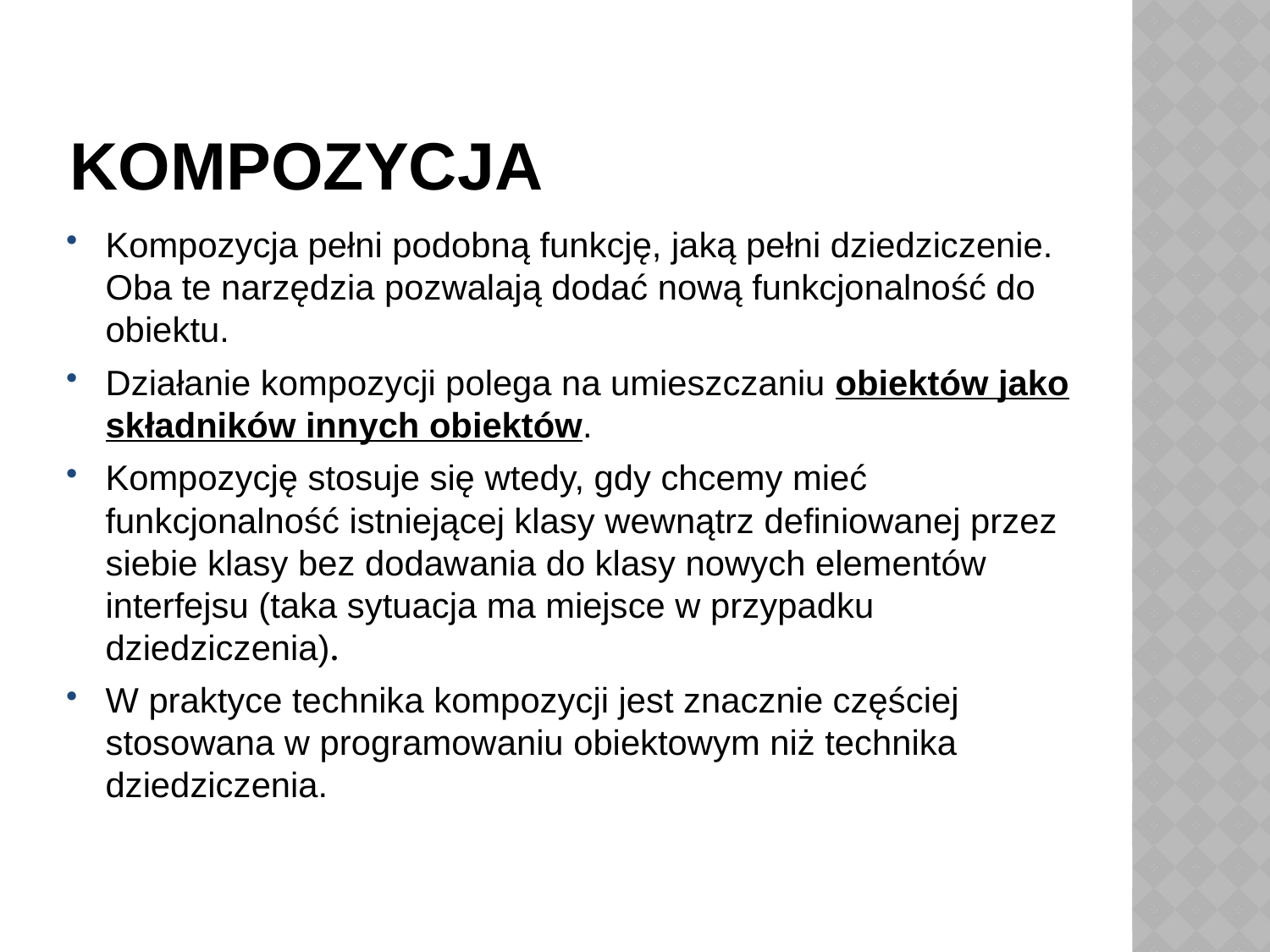

# Kompozycja
Kompozycja pełni podobną funkcję, jaką pełni dziedziczenie. Oba te narzędzia pozwalają dodać nową funkcjonalność do obiektu.
Działanie kompozycji polega na umieszczaniu obiektów jako składników innych obiektów.
Kompozycję stosuje się wtedy, gdy chcemy mieć funkcjonalność istniejącej klasy wewnątrz definiowanej przez siebie klasy bez dodawania do klasy nowych elementów interfejsu (taka sytuacja ma miejsce w przypadku dziedziczenia).
W praktyce technika kompozycji jest znacznie częściej stosowana w programowaniu obiektowym niż technika dziedziczenia.